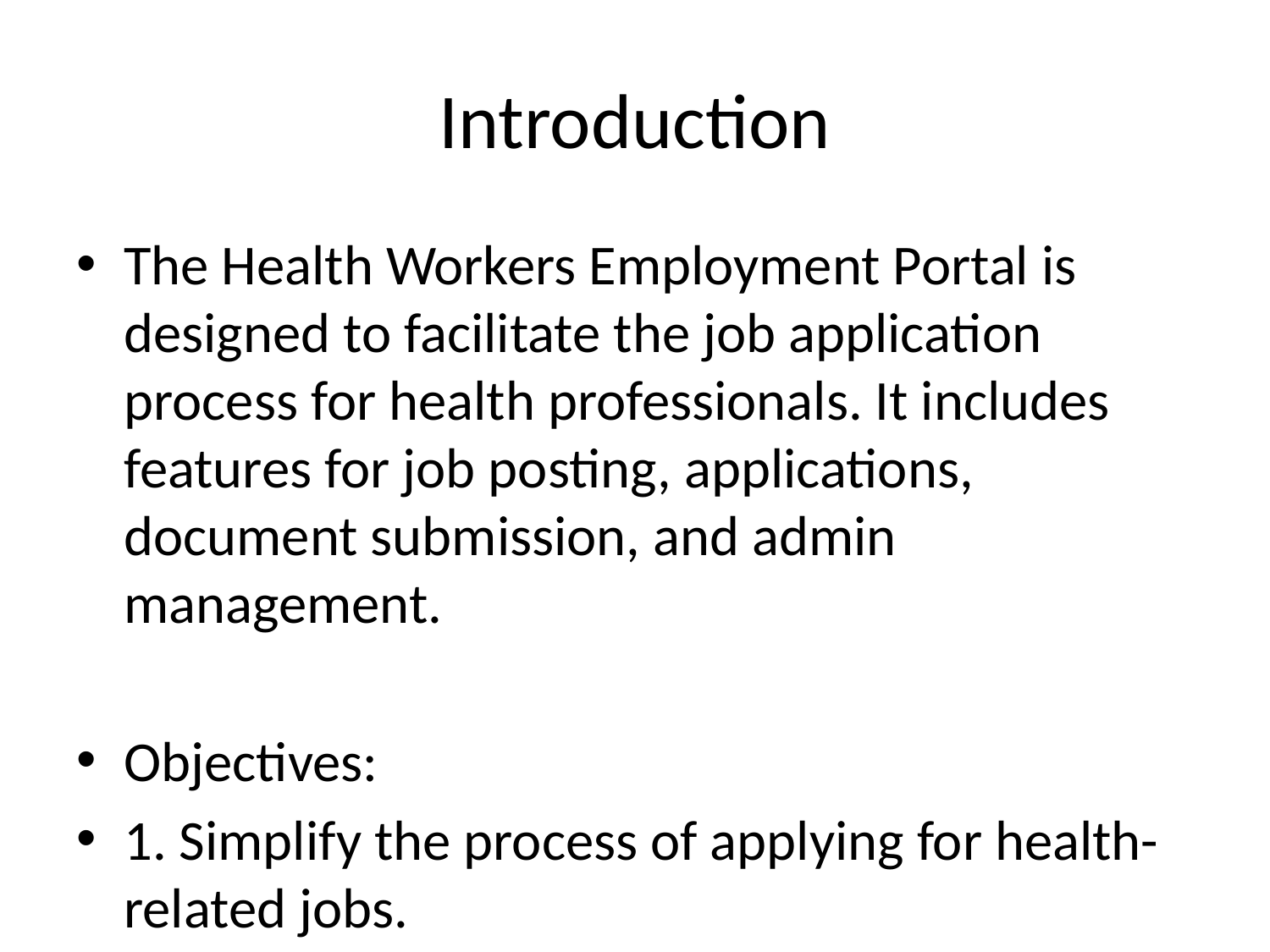

# Introduction
The Health Workers Employment Portal is designed to facilitate the job application process for health professionals. It includes features for job posting, applications, document submission, and admin management.

Objectives:
1. Simplify the process of applying for health-related jobs.
2. Provide a centralized system for managing applications.
3. Ensure secure document handling and payment verification.